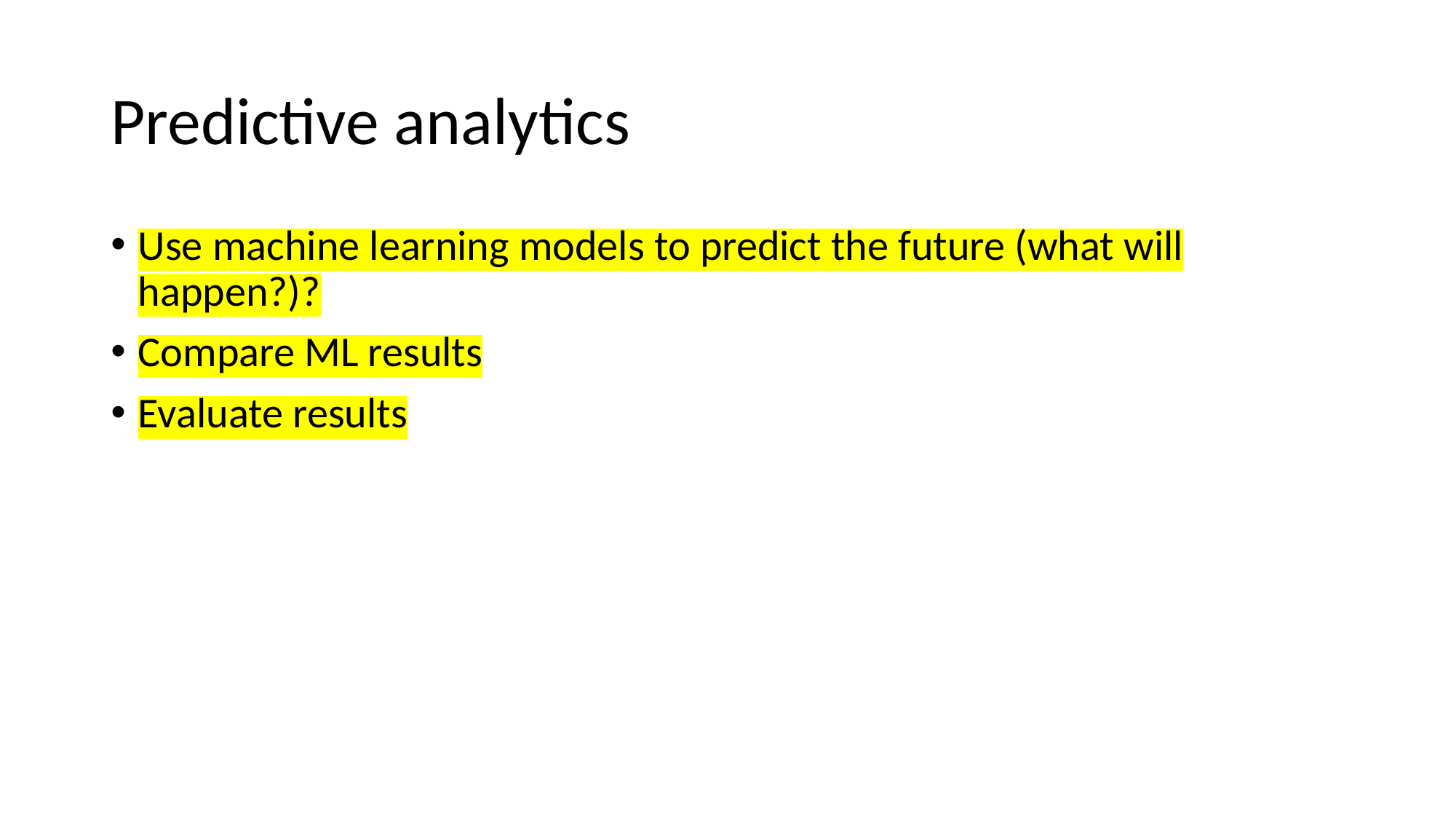

# Predictive analytics
Use machine learning models to predict the future (what will happen?)?
Compare ML results
Evaluate results